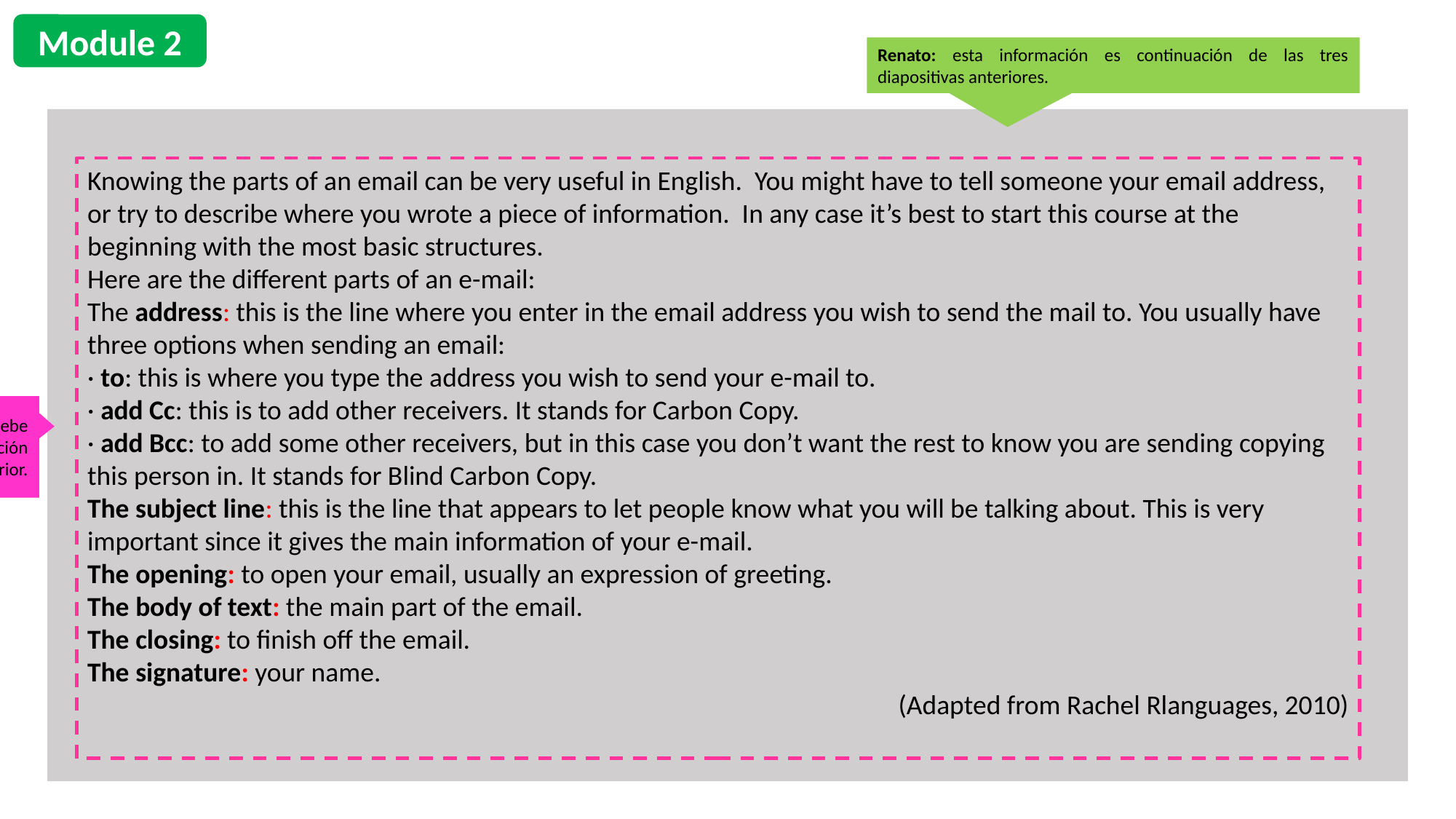

Module 2
Renato: esta información es continuación de las tres diapositivas anteriores.

Knowing the parts of an email can be very useful in English.  You might have to tell someone your email address, or try to describe where you wrote a piece of information.  In any case it’s best to start this course at the beginning with the most basic structures.
Here are the different parts of an e-mail:
The address: this is the line where you enter in the email address you wish to send the mail to. You usually have three options when sending an email:
· to: this is where you type the address you wish to send your e-mail to.
· add Cc: this is to add other receivers. It stands for Carbon Copy.
· add Bcc: to add some other receivers, but in this case you don’t want the rest to know you are sending copying this person in. It stands for Blind Carbon Copy.
The subject line: this is the line that appears to let people know what you will be talking about. This is very important since it gives the main information of your e-mail.
The opening: to open your email, usually an expression of greeting.
The body of text: the main part of the email.
The closing: to finish off the email.
The signature: your name.
(Adapted from Rachel Rlanguages, 2010)

Aurelio: esta información debe integrarse en la presentación solicitada en la dispositiva anterior.